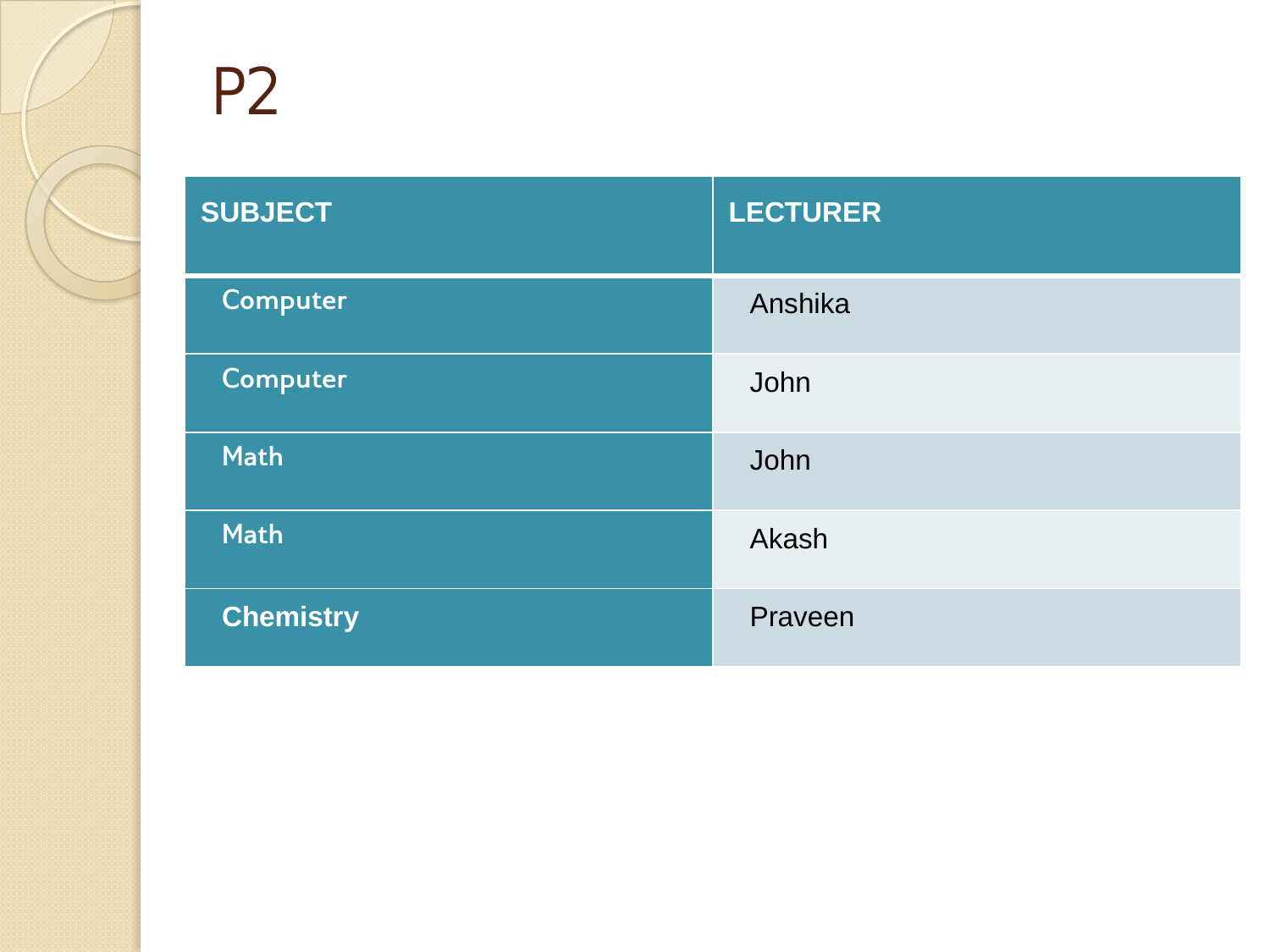

# P2
| SUBJECT | LECTURER |
| --- | --- |
| Computer | Anshika |
| Computer | John |
| Math | John |
| Math | Akash |
| Chemistry | Praveen |